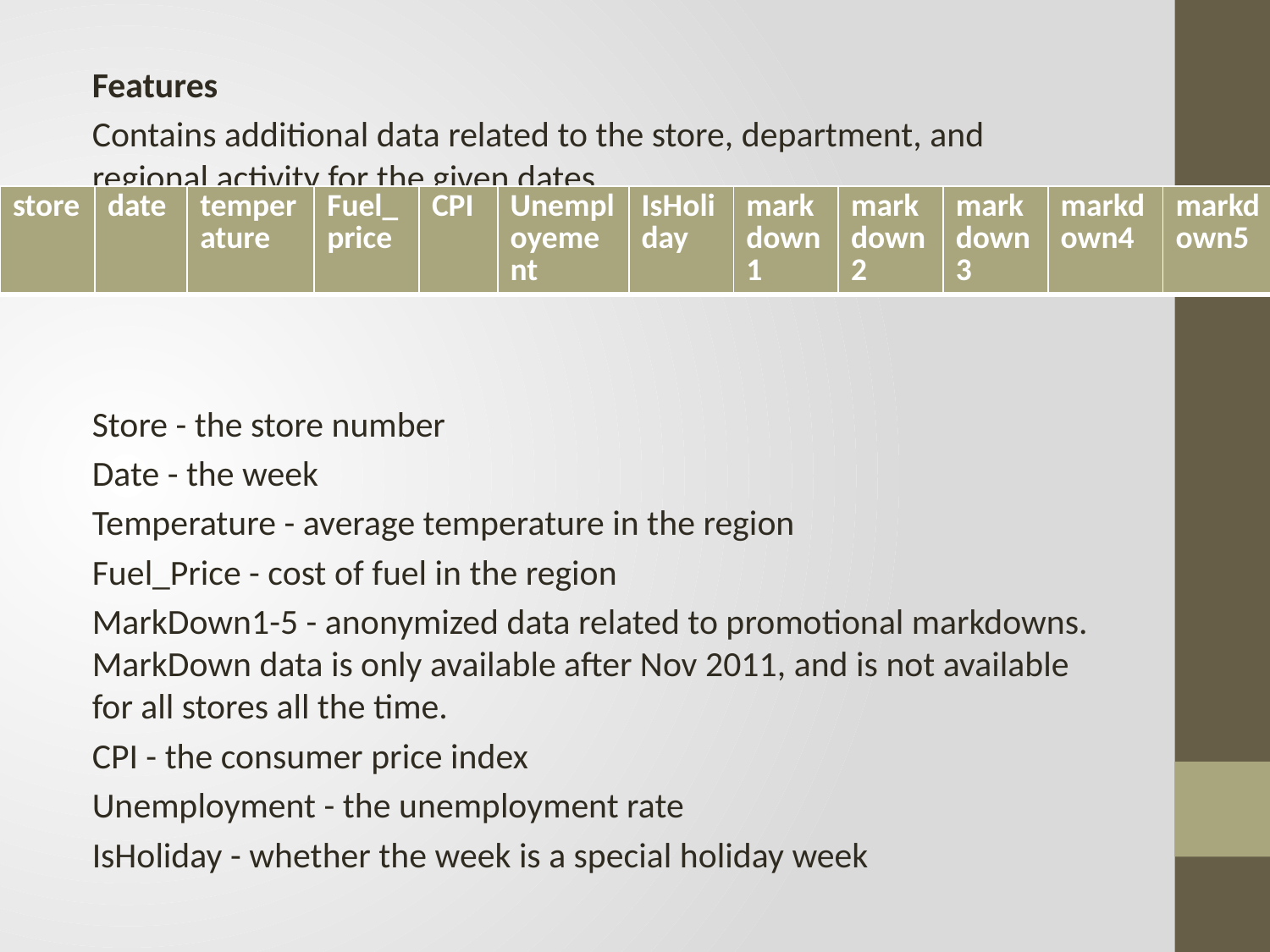

Features
Contains additional data related to the store, department, and regional activity for the given dates.

Store - the store number
Date - the week
Temperature - average temperature in the region
Fuel_Price - cost of fuel in the region
MarkDown1-5 - anonymized data related to promotional markdowns. MarkDown data is only available after Nov 2011, and is not available for all stores all the time.
CPI - the consumer price index
Unemployment - the unemployment rate
IsHoliday - whether the week is a special holiday week

| store | date | temperature | Fuel\_price | CPI | Unemployement | IsHoliday | markdown1 | markdown2 | markdown3 | markdown4 | markdown5 |
| --- | --- | --- | --- | --- | --- | --- | --- | --- | --- | --- | --- |